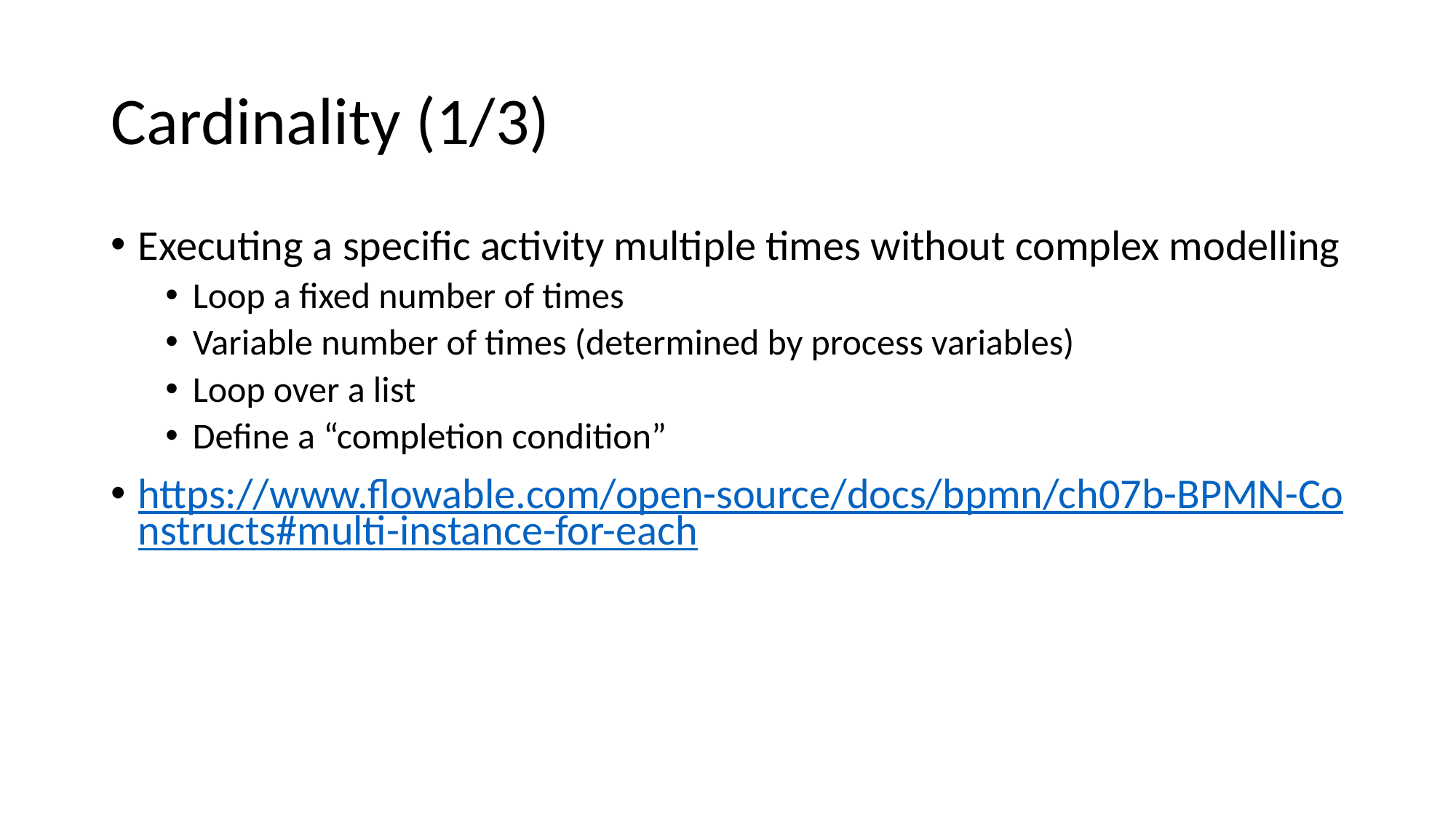

# Cardinality (1/3)
Executing a specific activity multiple times without complex modelling
Loop a fixed number of times
Variable number of times (determined by process variables)
Loop over a list
Define a “completion condition”
https://www.flowable.com/open-source/docs/bpmn/ch07b-BPMN-Constructs#multi-instance-for-each